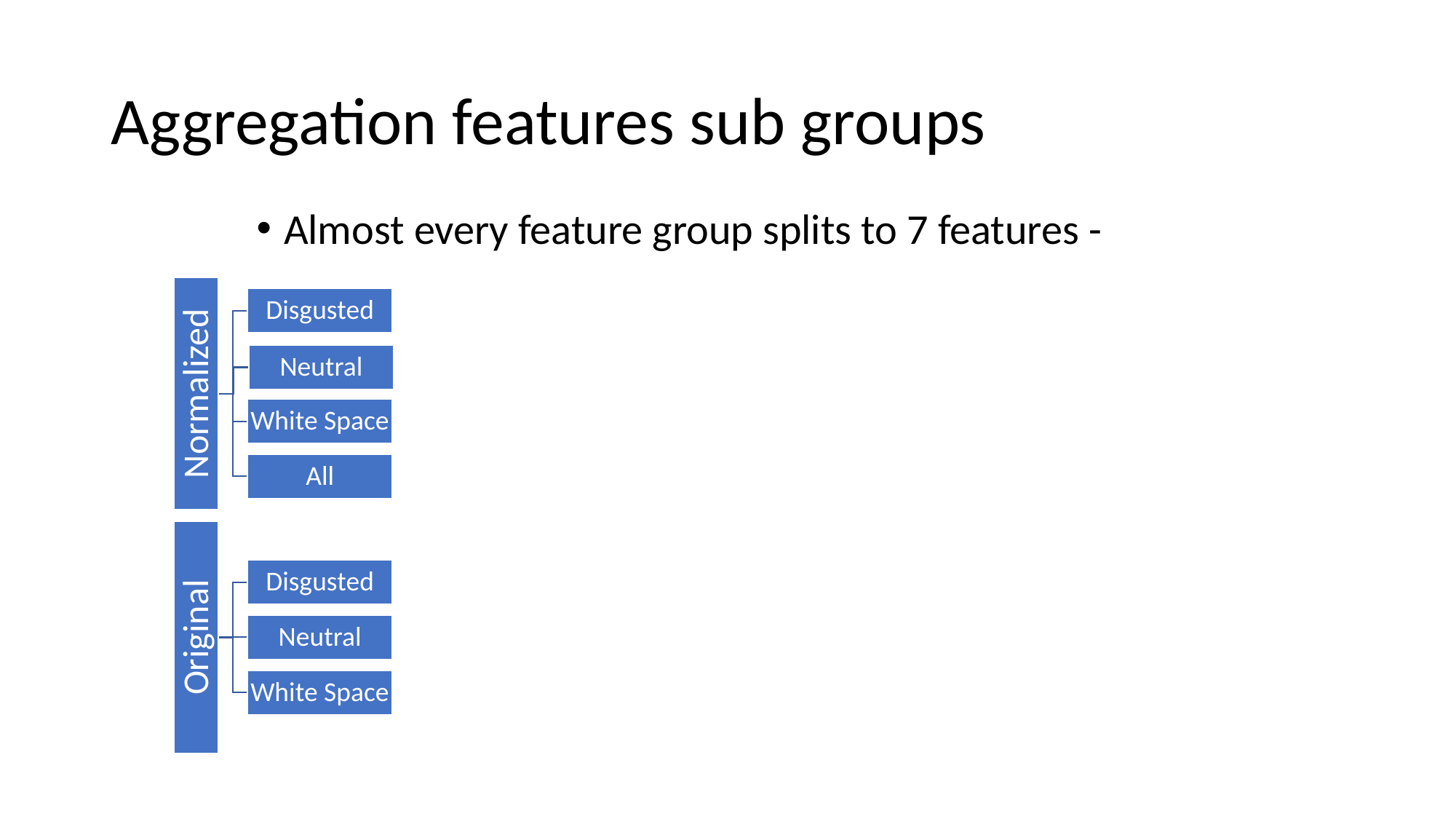

# Aggregation features sub groups
Almost every feature group splits to 7 features -

Normalized
Disgusted
Neutral
White Space
All
Original
Disgusted
Neutral
White Space